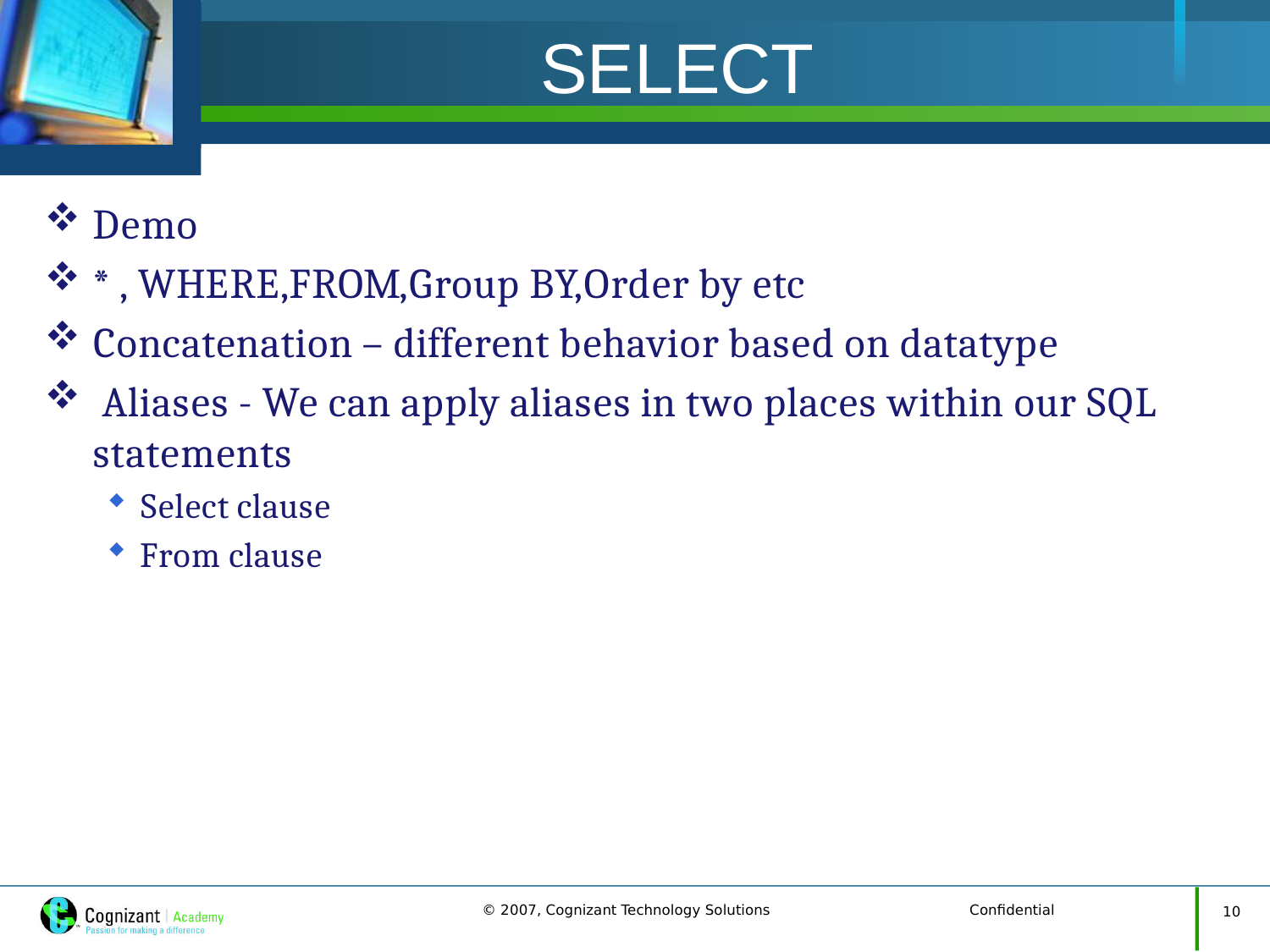

# SELECT
Demo
* , WHERE,FROM,Group BY,Order by etc
Concatenation – different behavior based on datatype
 Aliases - We can apply aliases in two places within our SQL statements
Select clause
From clause

10